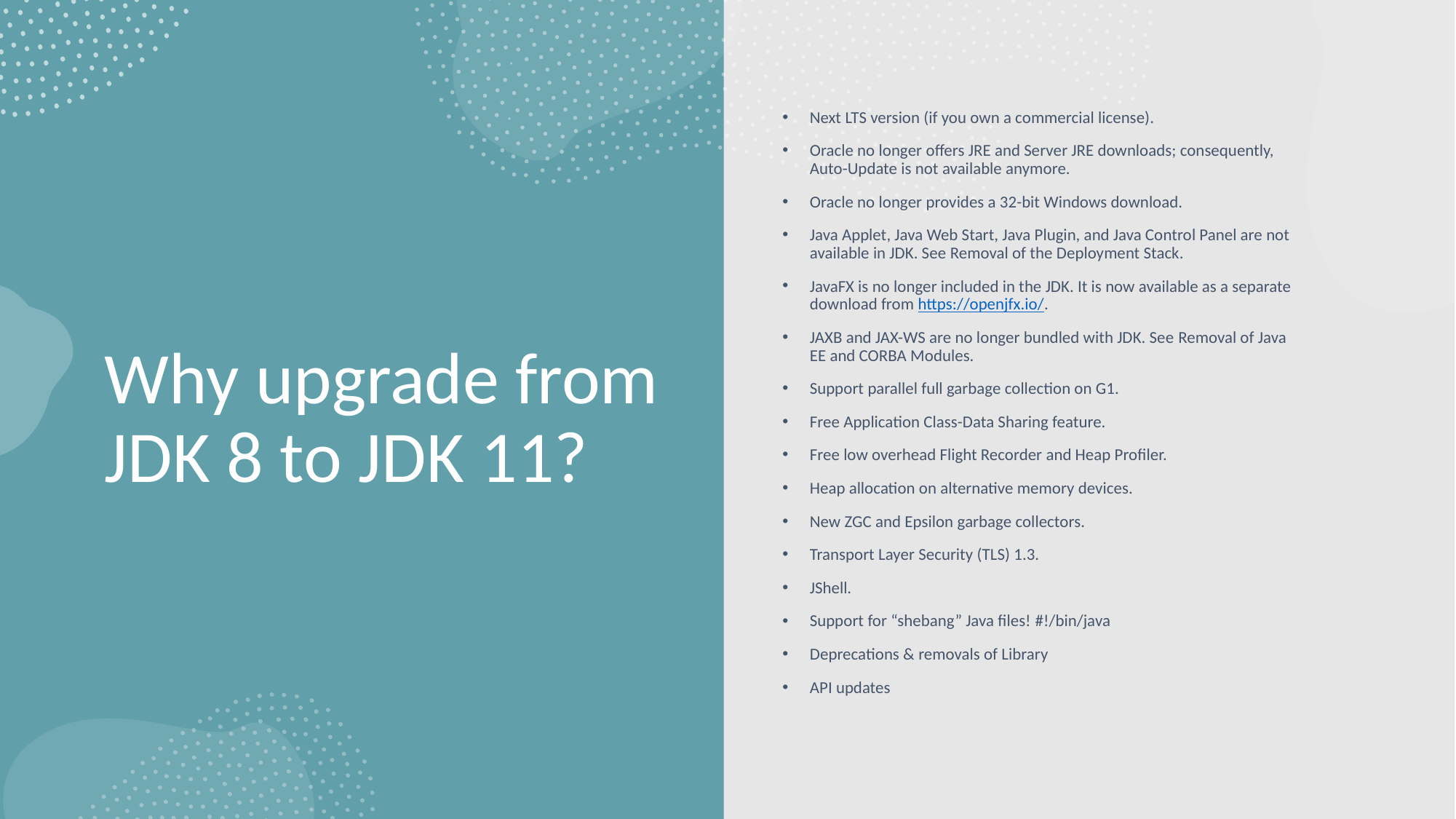

Next LTS version (if you own a commercial license).
Oracle no longer offers JRE and Server JRE downloads; consequently, Auto-Update is not available anymore.
Oracle no longer provides a 32-bit Windows download.
Java Applet, Java Web Start, Java Plugin, and Java Control Panel are not available in JDK. See Removal of the Deployment Stack.
JavaFX is no longer included in the JDK. It is now available as a separate download from https://openjfx.io/.
JAXB and JAX-WS are no longer bundled with JDK. See Removal of Java EE and CORBA Modules.
Support parallel full garbage collection on G1.
Free Application Class-Data Sharing feature.
Free low overhead Flight Recorder and Heap Profiler.
Heap allocation on alternative memory devices.
New ZGC and Epsilon garbage collectors.
Transport Layer Security (TLS) 1.3.
JShell.
Support for “shebang” Java files! #!/bin/java
Deprecations & removals of Library
API updates

# Why upgrade from JDK 8 to JDK 11?